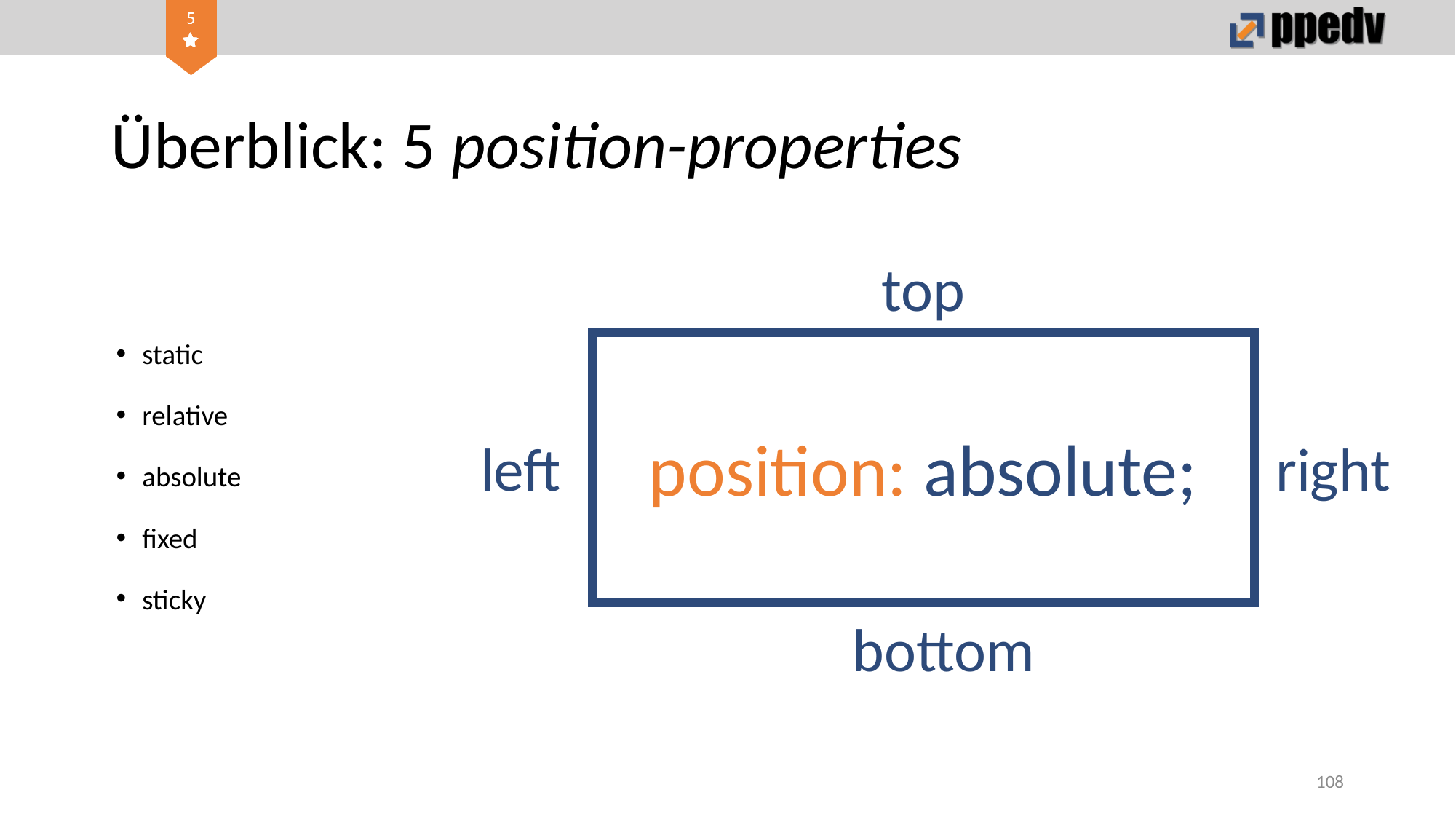

# Überblick: 5 position-properties
top
static
relative
absolute
fixed
sticky

position: absolute;
left
right
bottom
108